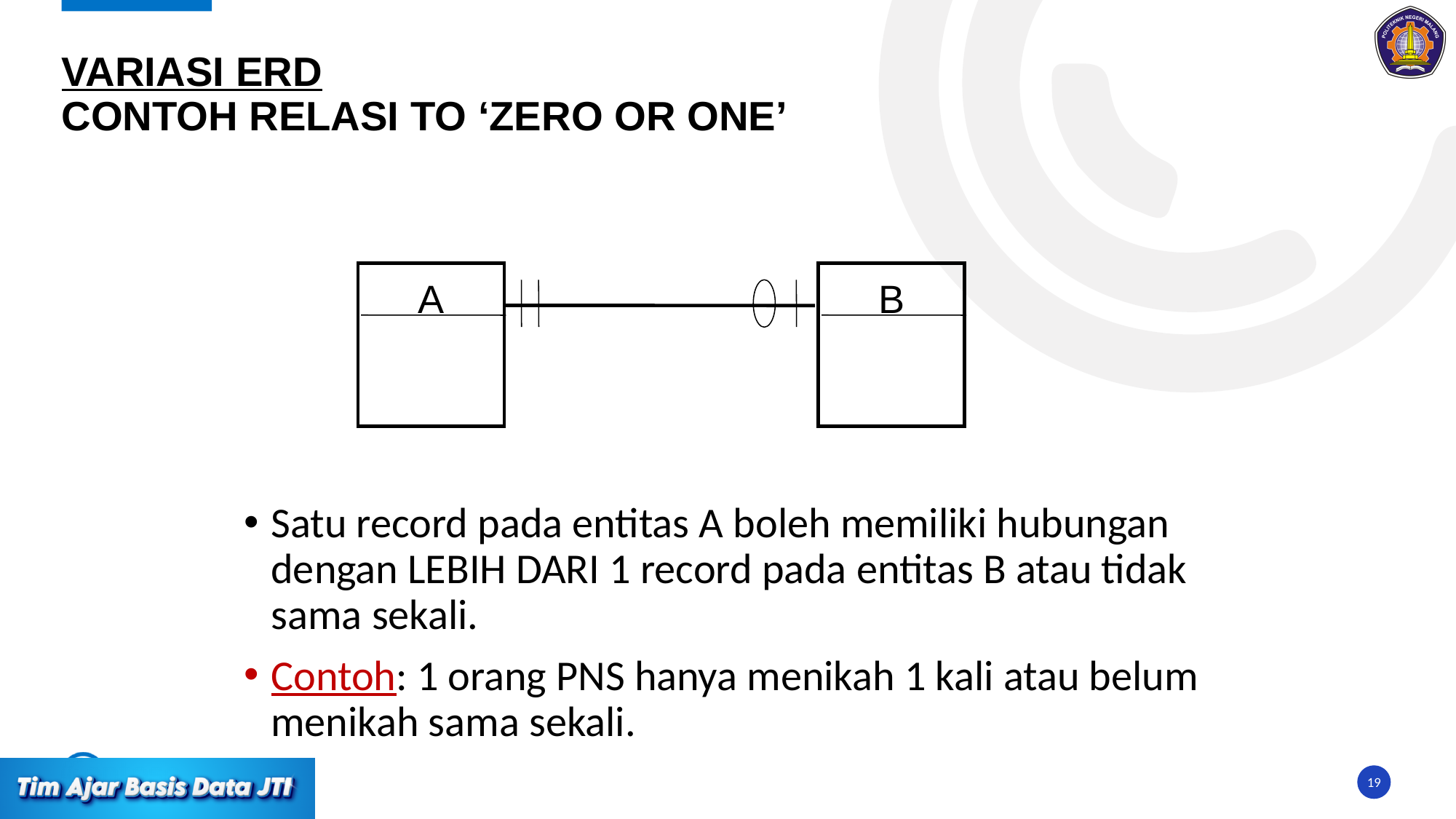

# VARIASI ERD contoh Relasi to ‘Zero or one’
A

B

Satu record pada entitas A boleh memiliki hubungan dengan LEBIH DARI 1 record pada entitas B atau tidak sama sekali.
Contoh: 1 orang PNS hanya menikah 1 kali atau belum menikah sama sekali.
19